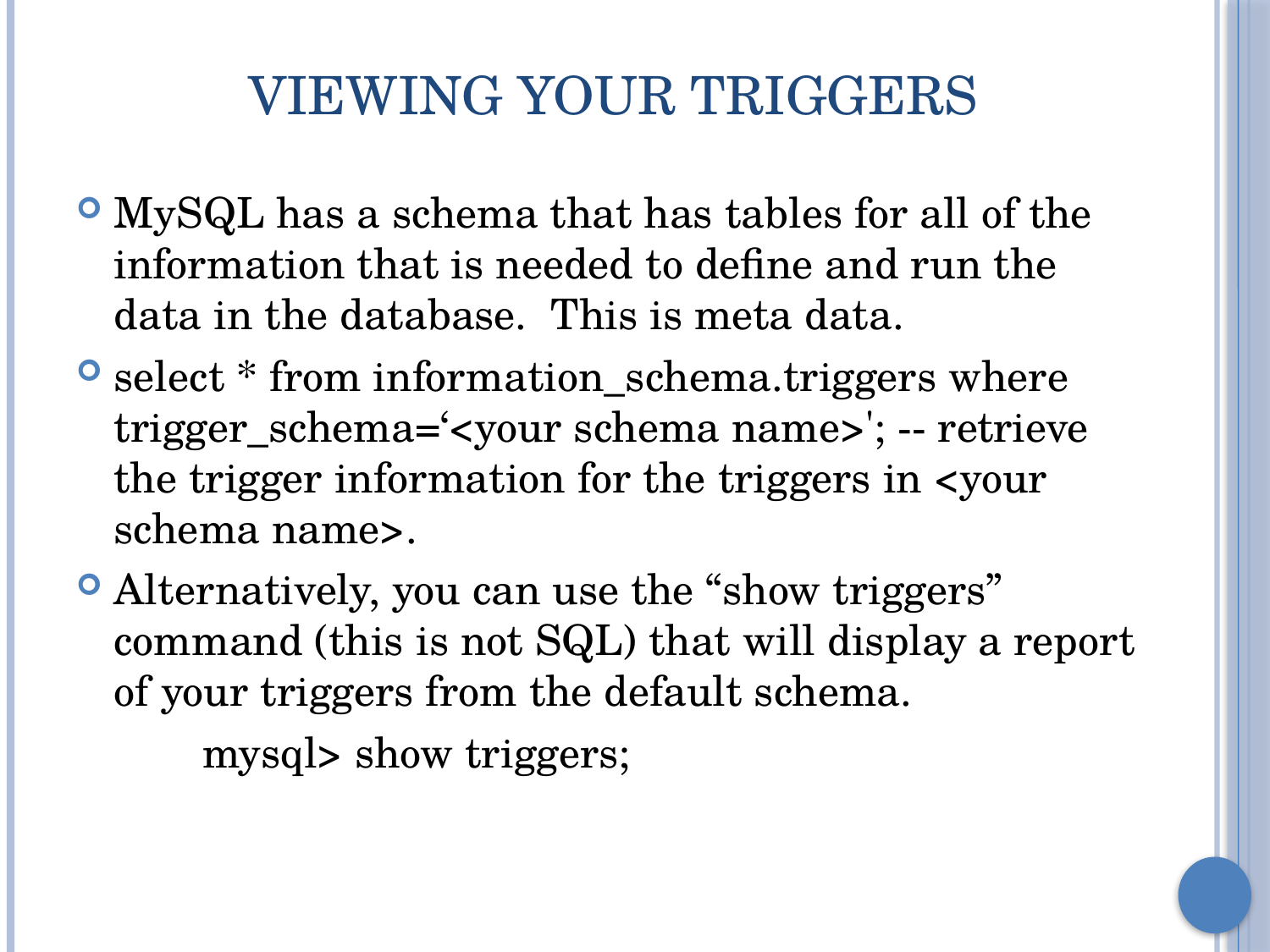

# Viewing Your Triggers
MySQL has a schema that has tables for all of the information that is needed to define and run the data in the database.  This is meta data.
select * from information_schema.triggers where trigger_schema=‘<your schema name>'; -- retrieve the trigger information for the triggers in <your schema name>.
Alternatively, you can use the “show triggers” command (this is not SQL) that will display a report of your triggers from the default schema.
	mysql> show triggers;